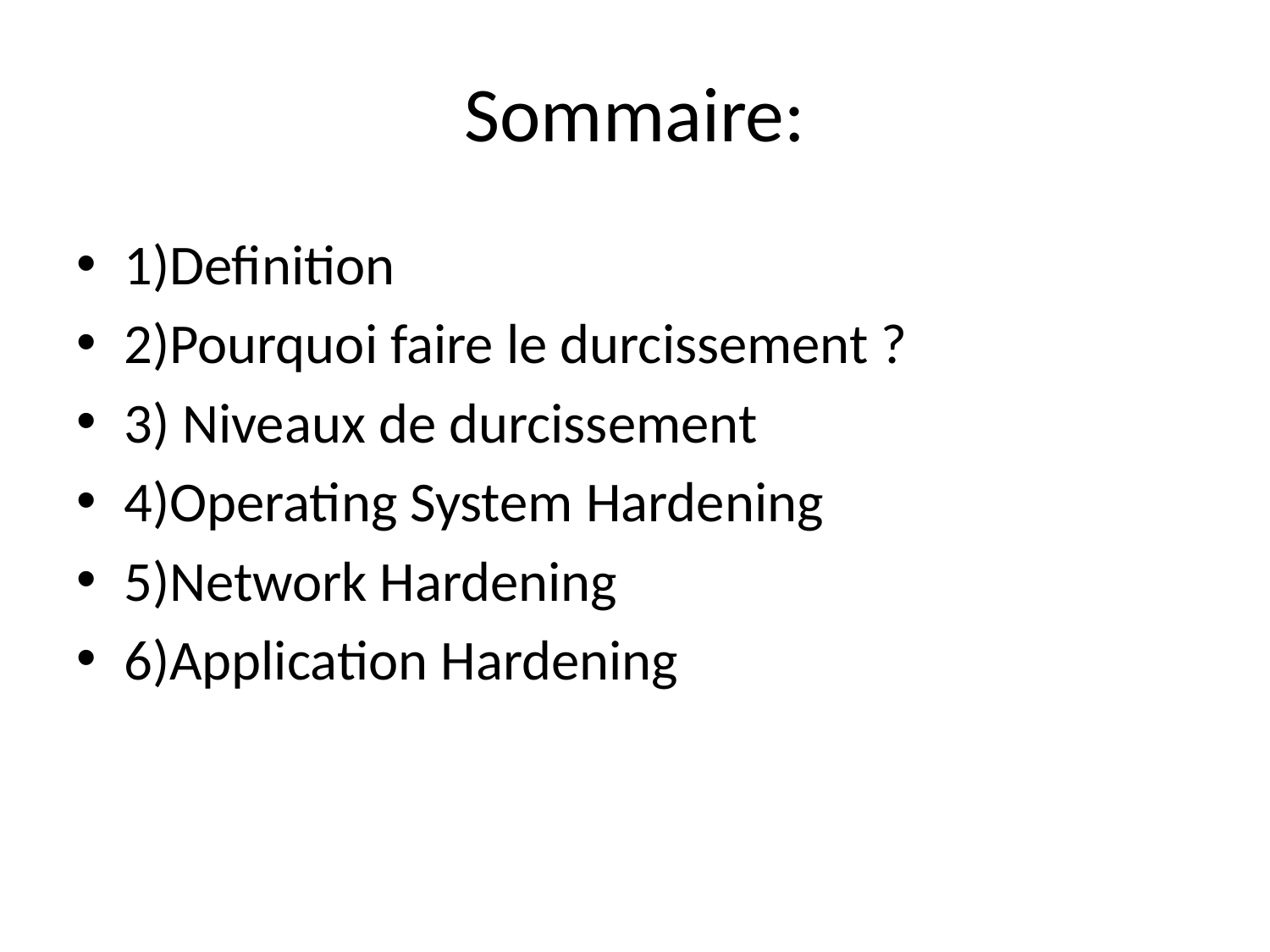

# Sommaire:
1)Definition
2)Pourquoi faire le durcissement ?
3) Niveaux de durcissement
4)Operating System Hardening
5)Network Hardening
6)Application Hardening